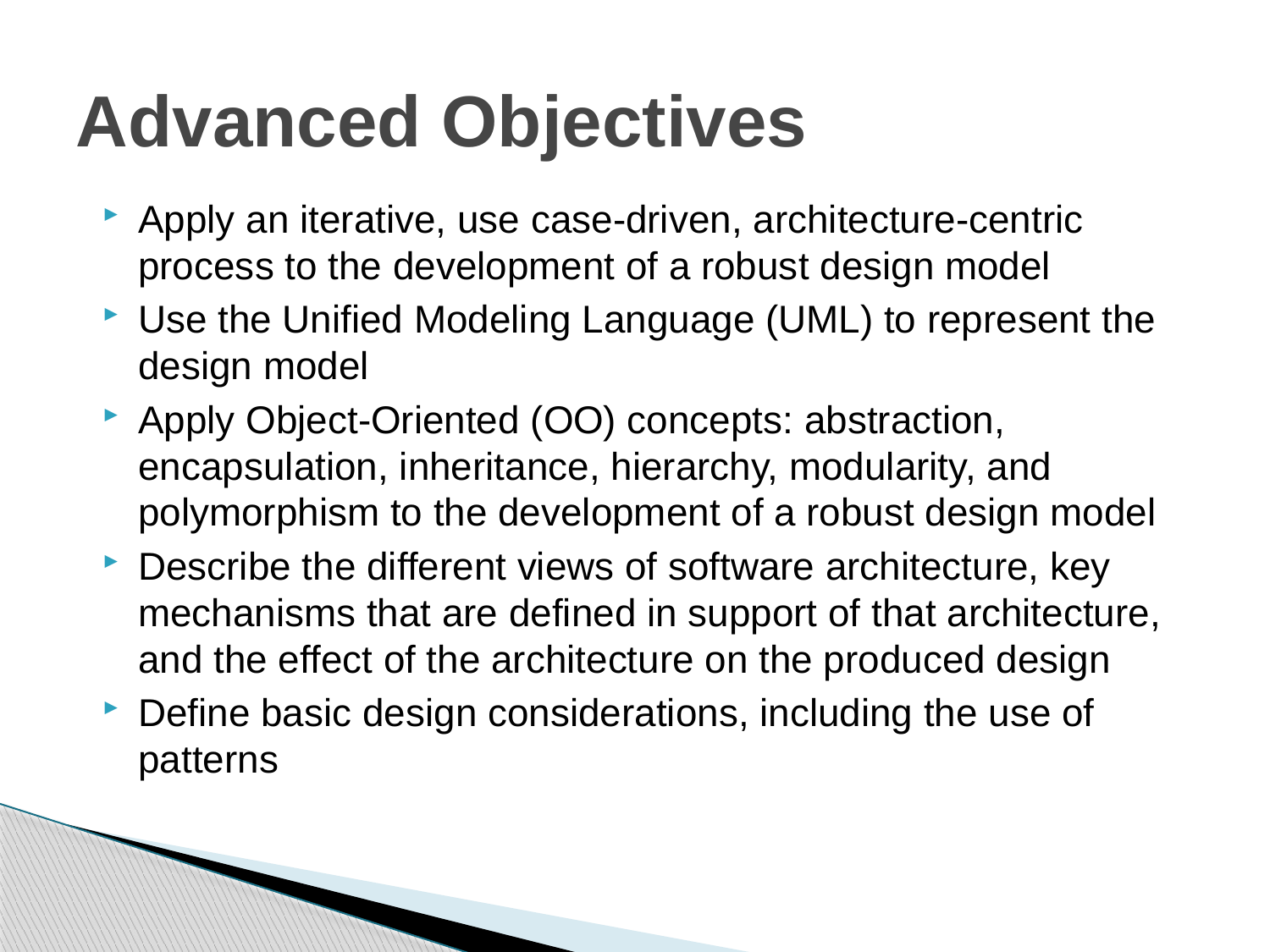

# Advanced Objectives
Apply an iterative, use case-driven, architecture-centric process to the development of a robust design model
Use the Unified Modeling Language (UML) to represent the design model
Apply Object-Oriented (OO) concepts: abstraction, encapsulation, inheritance, hierarchy, modularity, and polymorphism to the development of a robust design model
Describe the different views of software architecture, key mechanisms that are defined in support of that architecture, and the effect of the architecture on the produced design
Define basic design considerations, including the use of patterns